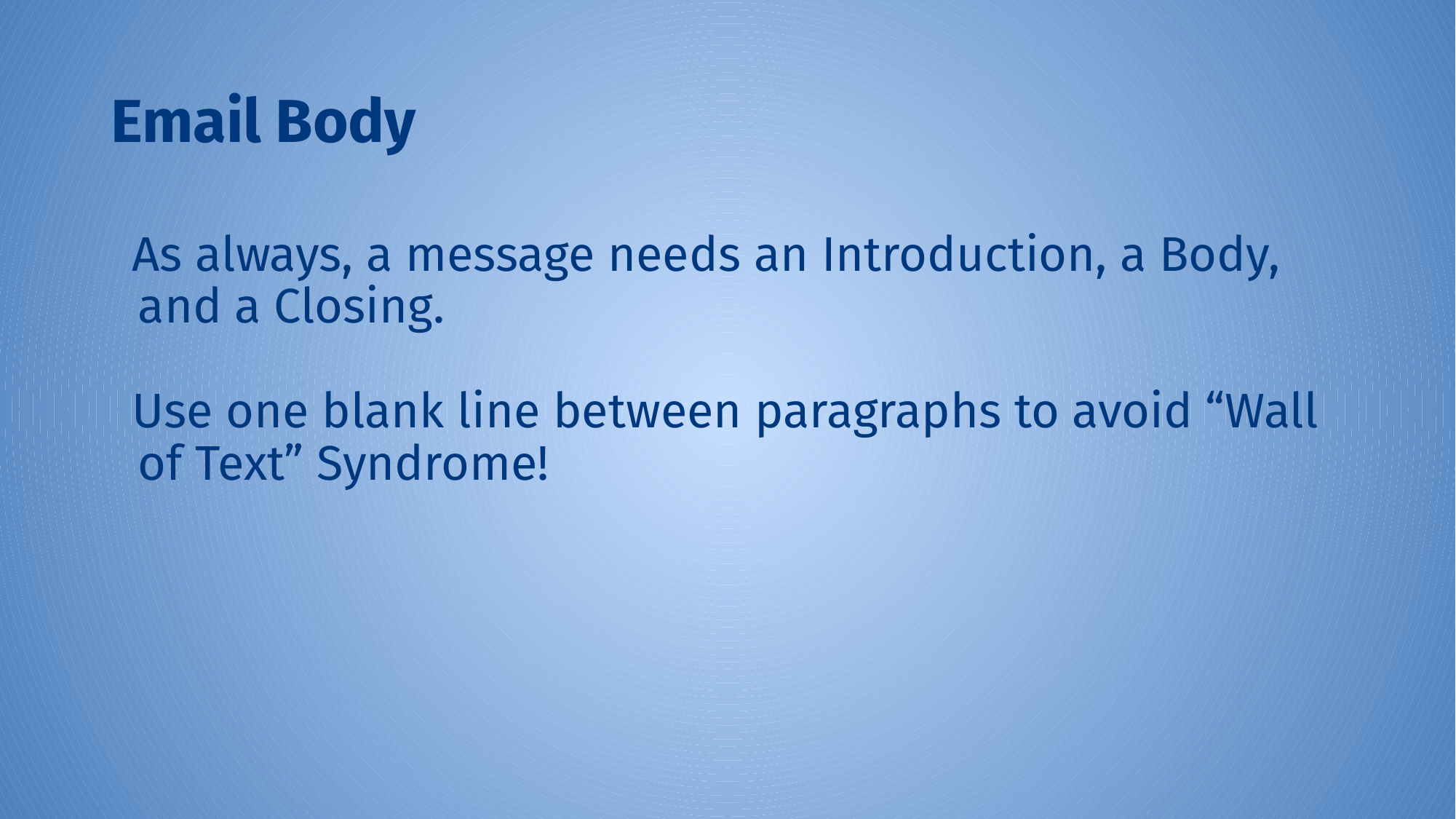

# Email Body
As always, a message needs an Introduction, a Body, and a Closing.

Use one blank line between paragraphs to avoid “Wall of Text” Syndrome!